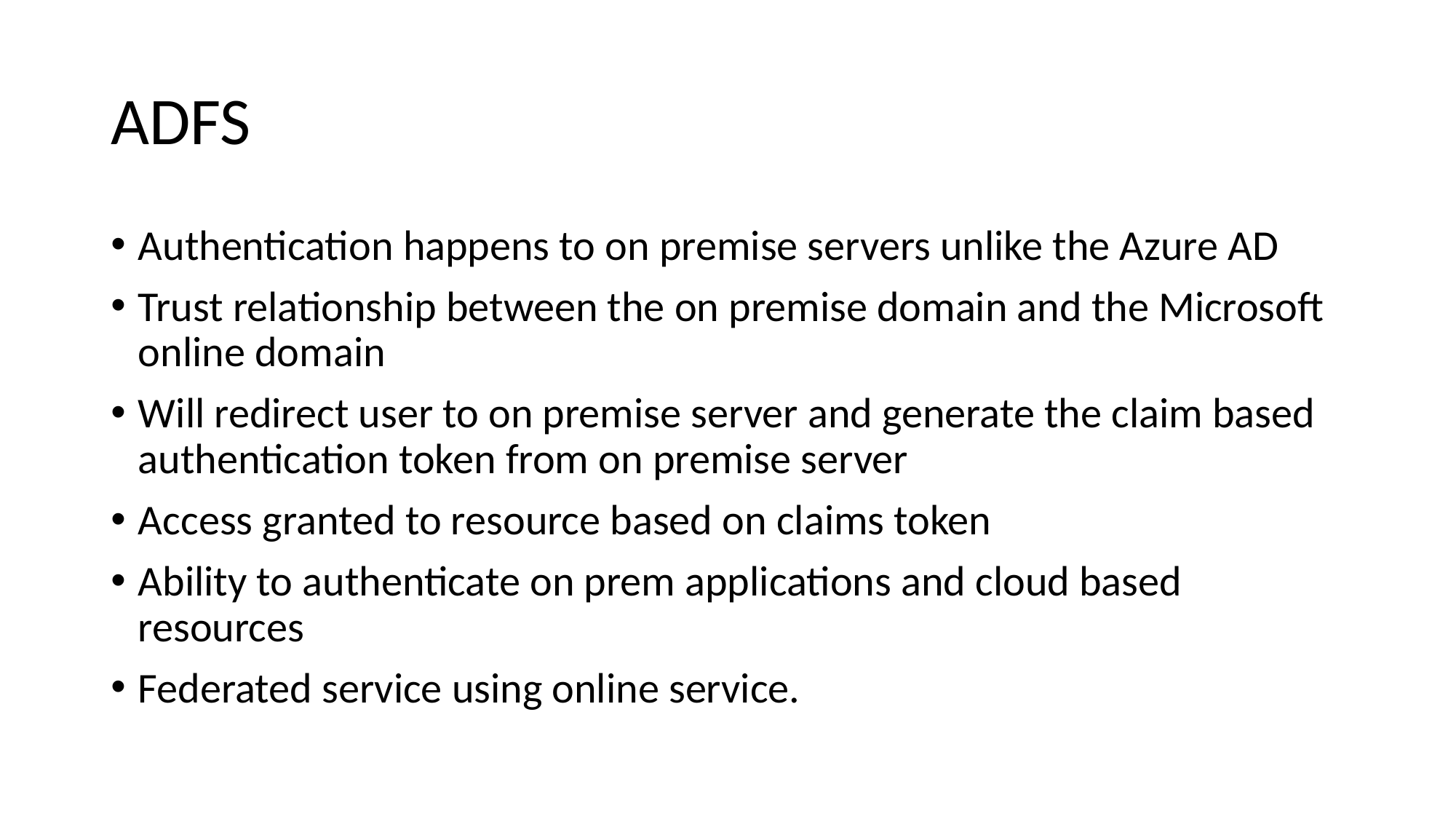

# ADFS
Authentication happens to on premise servers unlike the Azure AD
Trust relationship between the on premise domain and the Microsoft online domain
Will redirect user to on premise server and generate the claim based authentication token from on premise server
Access granted to resource based on claims token
Ability to authenticate on prem applications and cloud based resources
Federated service using online service.